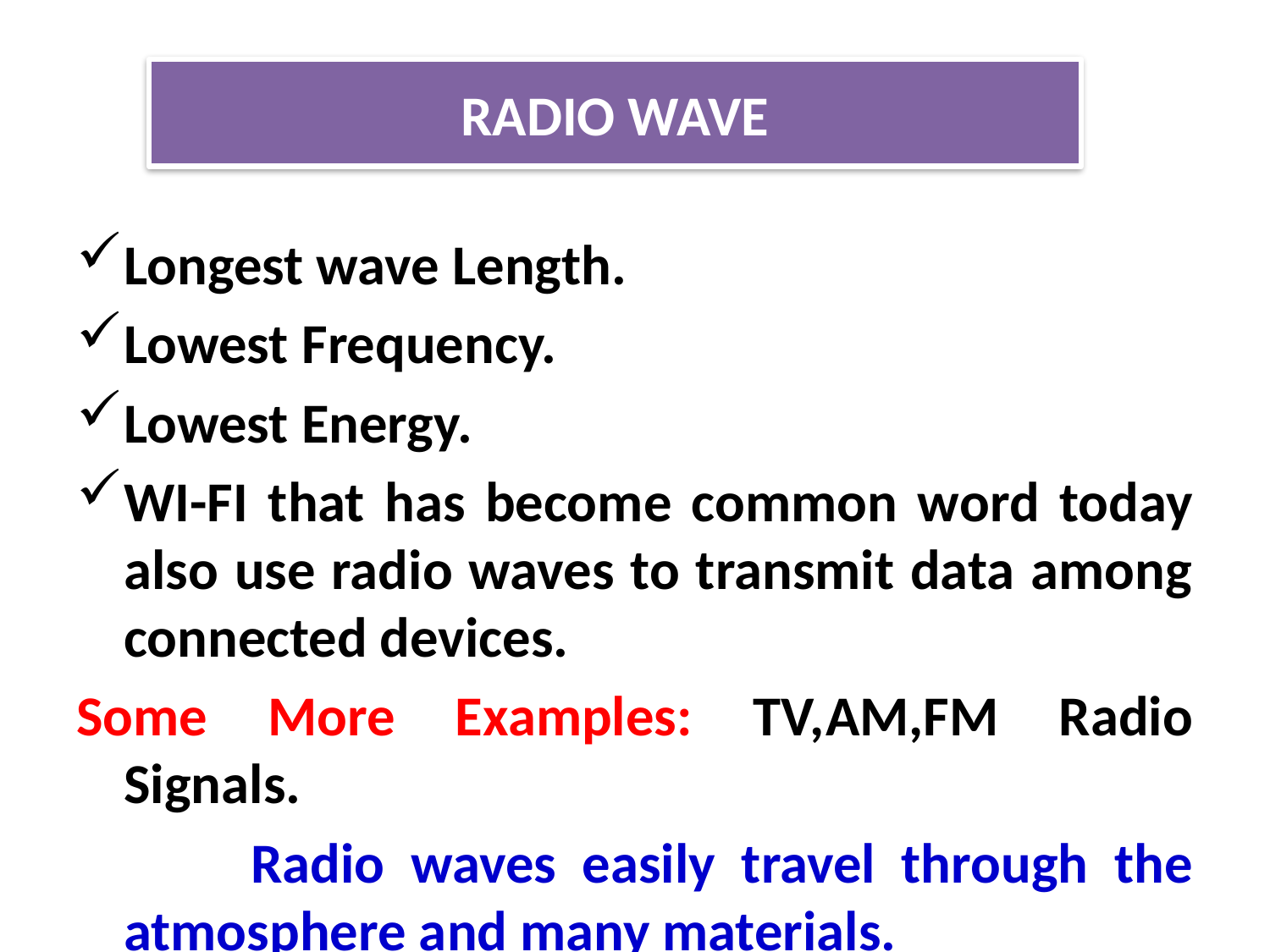

RADIO WAVE
# Longest wave Length.
Lowest Frequency.
Lowest Energy.
WI-FI that has become common word today also use radio waves to transmit data among connected devices.
Some More Examples: TV,AM,FM Radio Signals.
		Radio waves easily travel through the atmosphere and many materials.